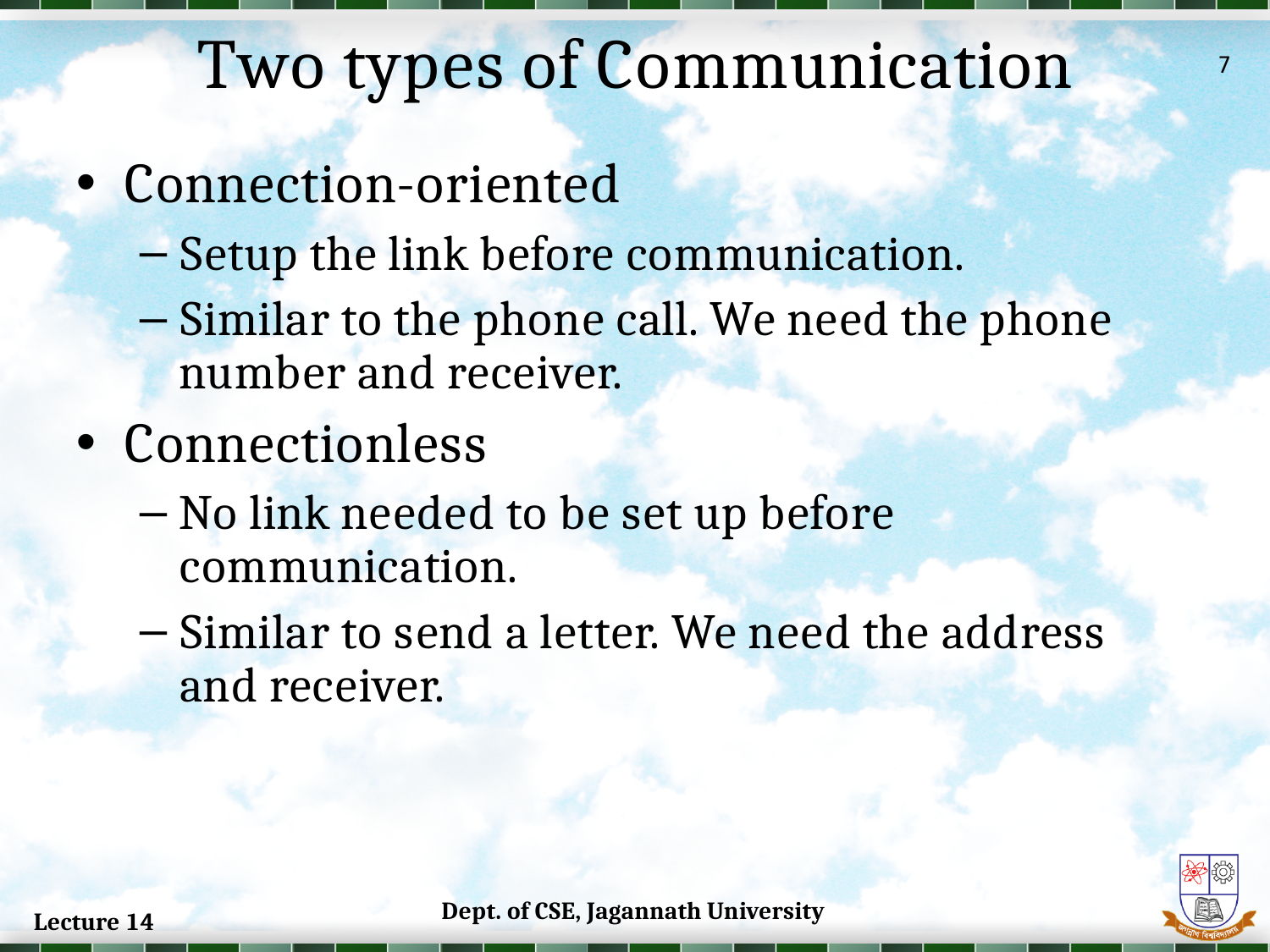

Two types of Communication
7
Connection-oriented
Setup the link before communication.
Similar to the phone call. We need the phone number and receiver.
Connectionless
No link needed to be set up before communication.
Similar to send a letter. We need the address and receiver.
Dept. of CSE, Jagannath University